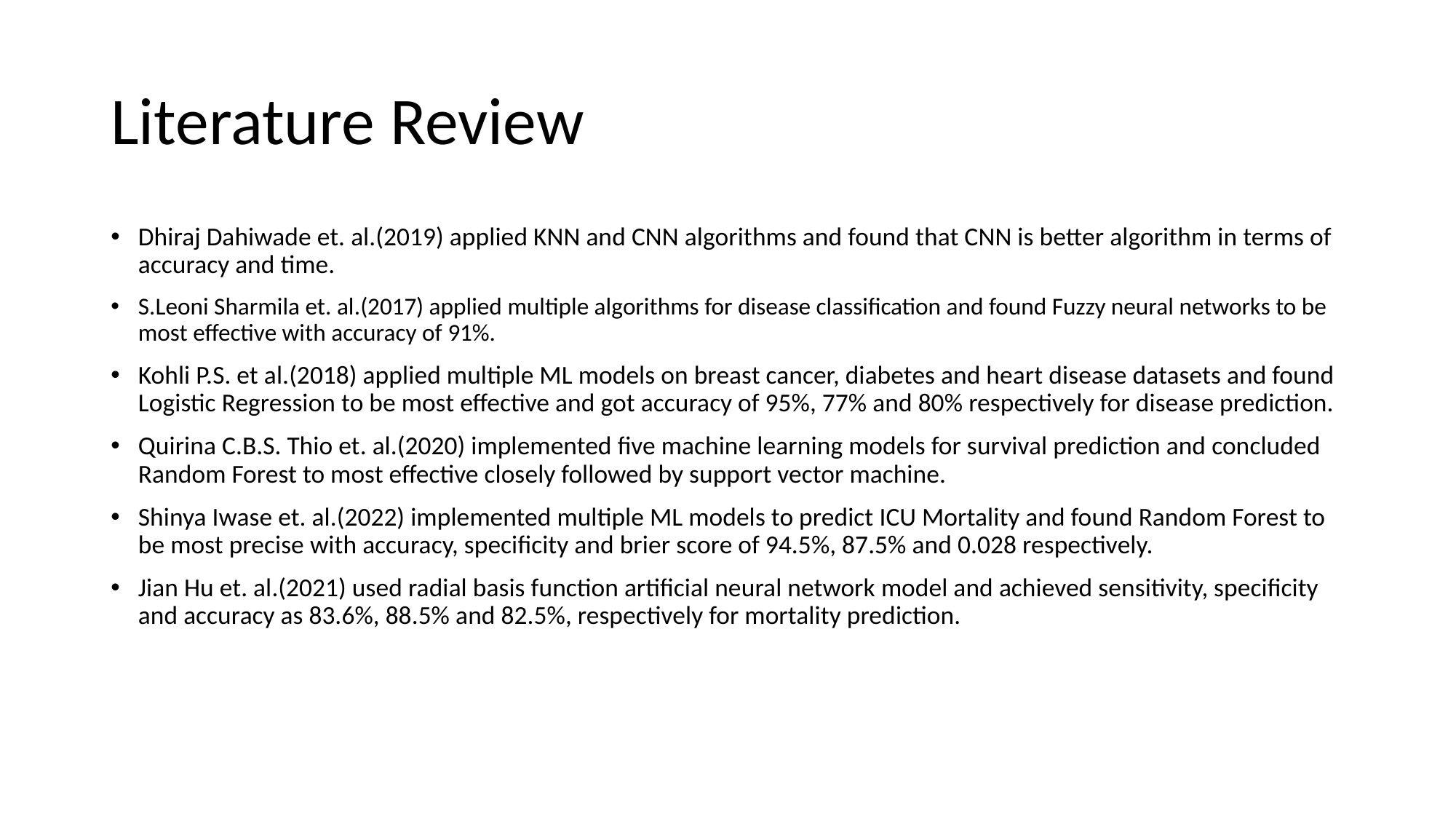

# Literature Review
Dhiraj Dahiwade et. al.(2019) applied KNN and CNN algorithms and found that CNN is better algorithm in terms of accuracy and time.
S.Leoni Sharmila et. al.(2017) applied multiple algorithms for disease classification and found Fuzzy neural networks to be most effective with accuracy of 91%.
Kohli P.S. et al.(2018) applied multiple ML models on breast cancer, diabetes and heart disease datasets and found Logistic Regression to be most effective and got accuracy of 95%, 77% and 80% respectively for disease prediction.
Quirina C.B.S. Thio et. al.(2020) implemented five machine learning models for survival prediction and concluded Random Forest to most effective closely followed by support vector machine.
Shinya Iwase et. al.(2022) implemented multiple ML models to predict ICU Mortality and found Random Forest to be most precise with accuracy, specificity and brier score of 94.5%, 87.5% and 0.028 respectively.
Jian Hu et. al.(2021) used radial basis function artificial neural network model and achieved sensitivity, specificity and accuracy as 83.6%, 88.5% and 82.5%, respectively for mortality prediction.